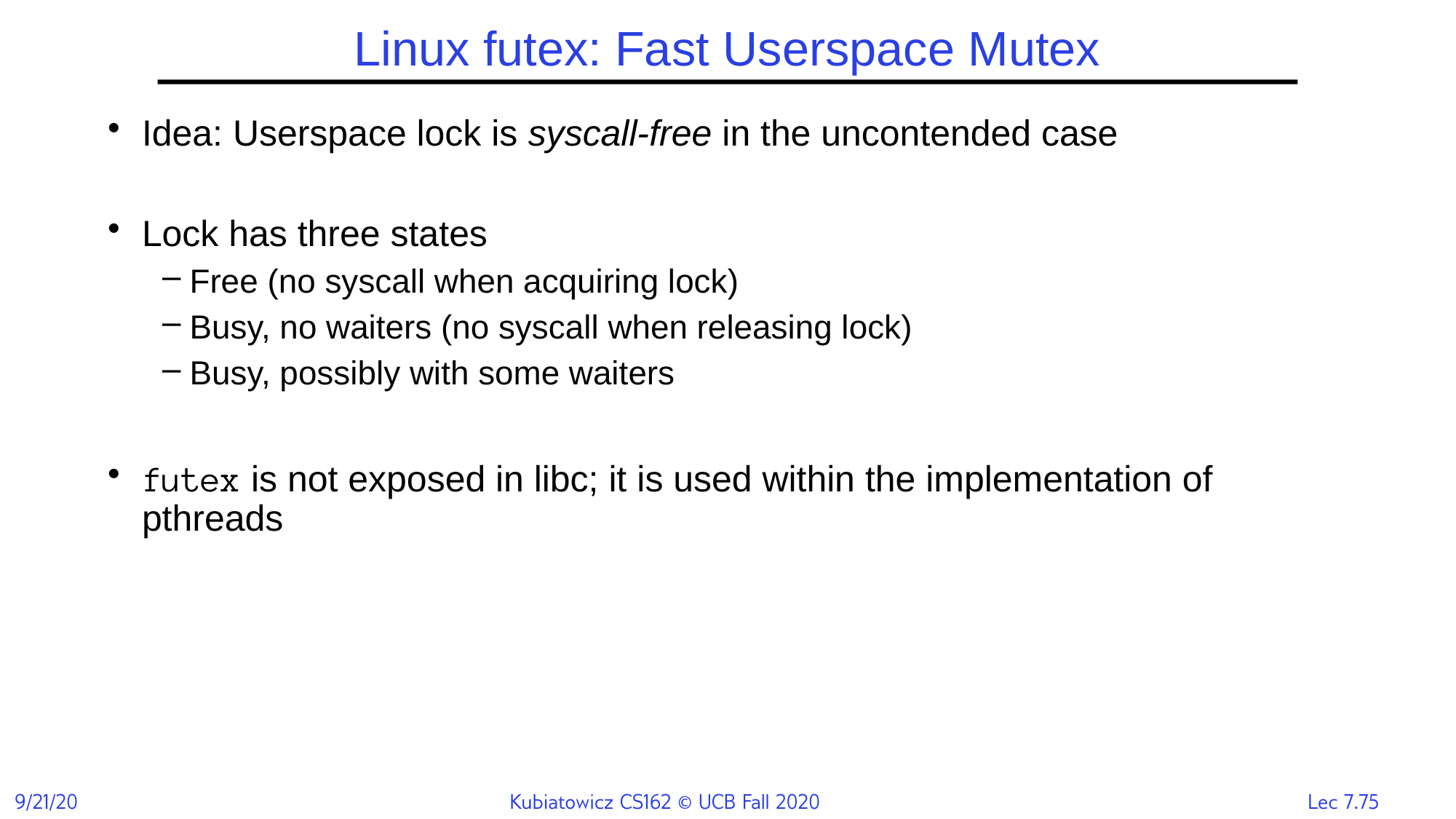

# Linux futex: Fast Userspace Mutex
Idea: Userspace lock is syscall-free in the uncontended case

Lock has three states
Free (no syscall when acquiring lock)
Busy, no waiters (no syscall when releasing lock)
Busy, possibly with some waiters

futex is not exposed in libc; it is used within the implementation of pthreads